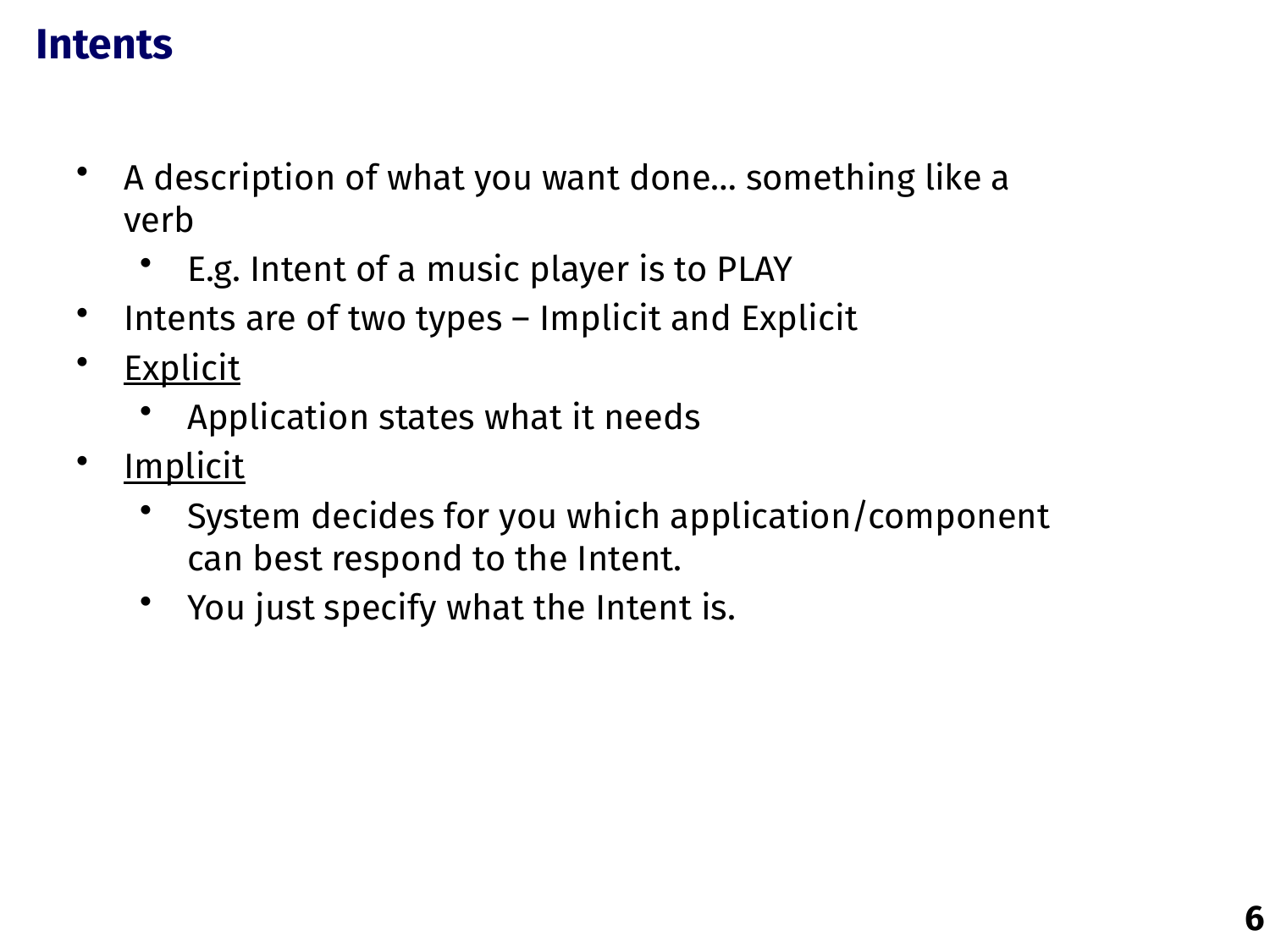

# Intents
A description of what you want done… something like a verb
E.g. Intent of a music player is to PLAY
Intents are of two types – Implicit and Explicit
Explicit
Application states what it needs
Implicit
System decides for you which application/component can best respond to the Intent.
You just specify what the Intent is.

6